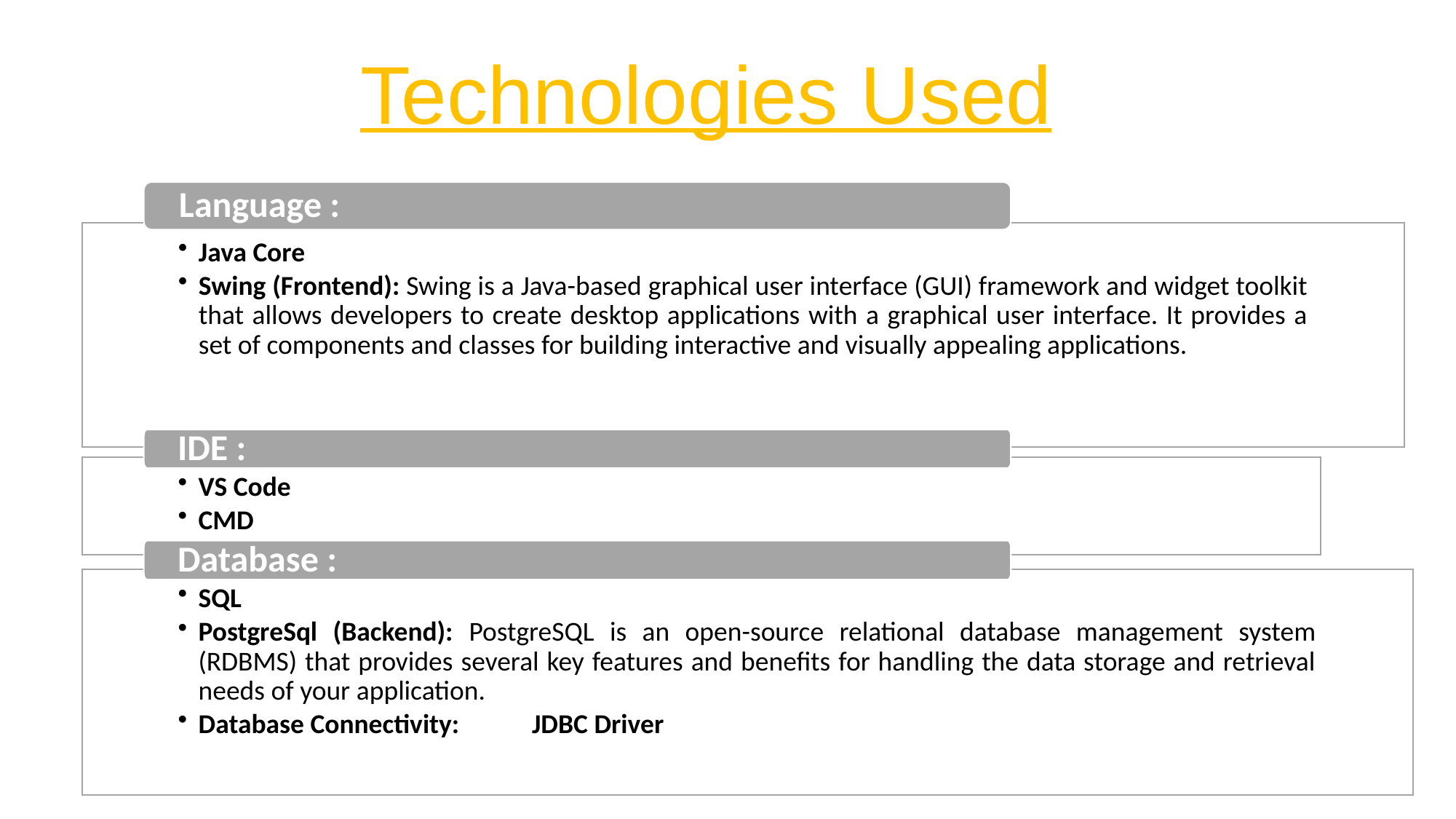

Technologies Used

Language :
Java Core
Swing (Frontend): Swing is a Java-based graphical user interface (GUI) framework and widget toolkit that allows developers to create desktop applications with a graphical user interface. It provides a set of components and classes for building interactive and visually appealing applications.
IDE :
VS Code
CMD
Database :
SQL
PostgreSql (Backend): PostgreSQL is an open-source relational database management system (RDBMS) that provides several key features and benefits for handling the data storage and retrieval needs of your application.
Database Connectivity:	 JDBC Driver